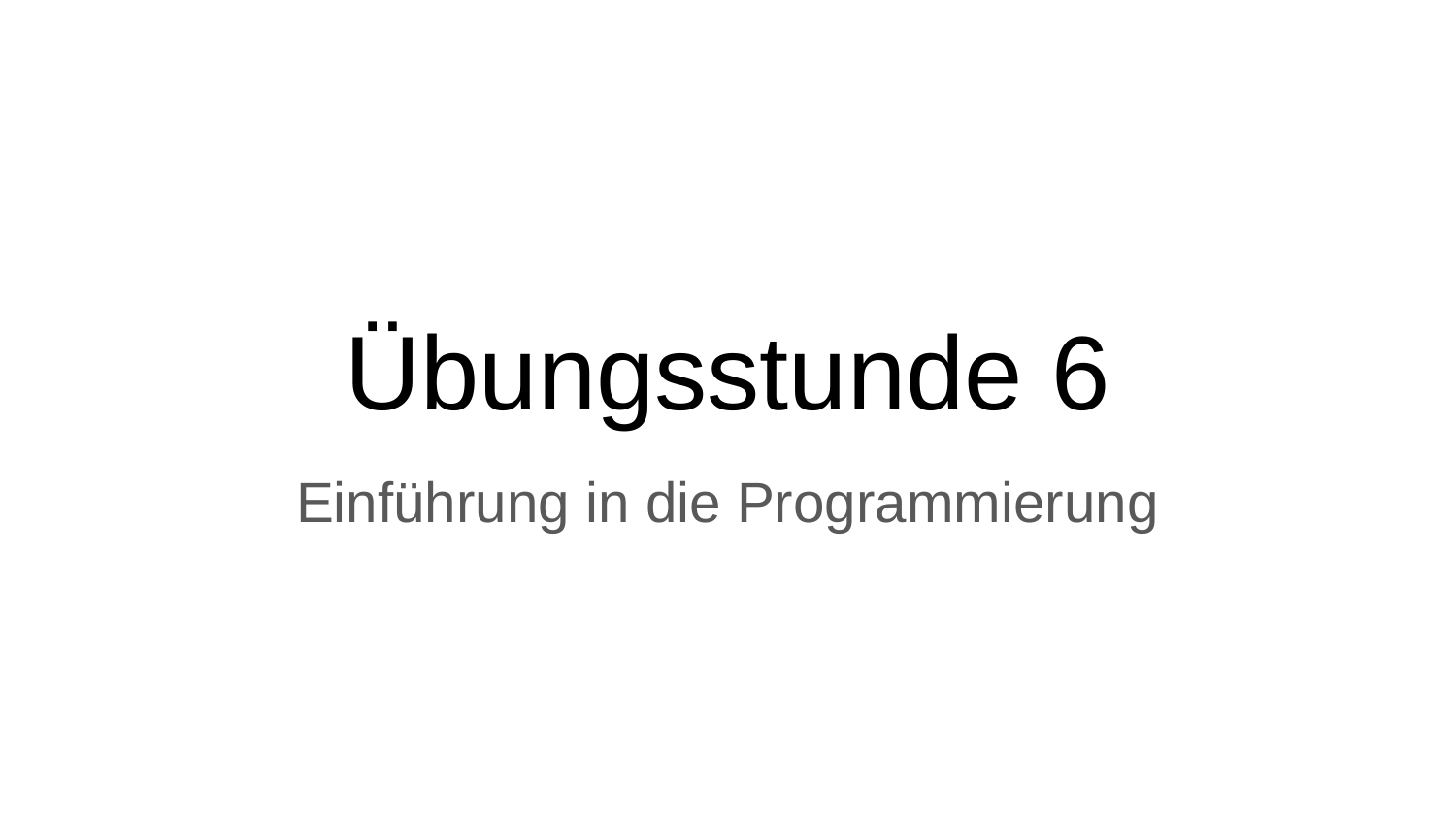

# Übungsstunde 6
Einführung in die Programmierung